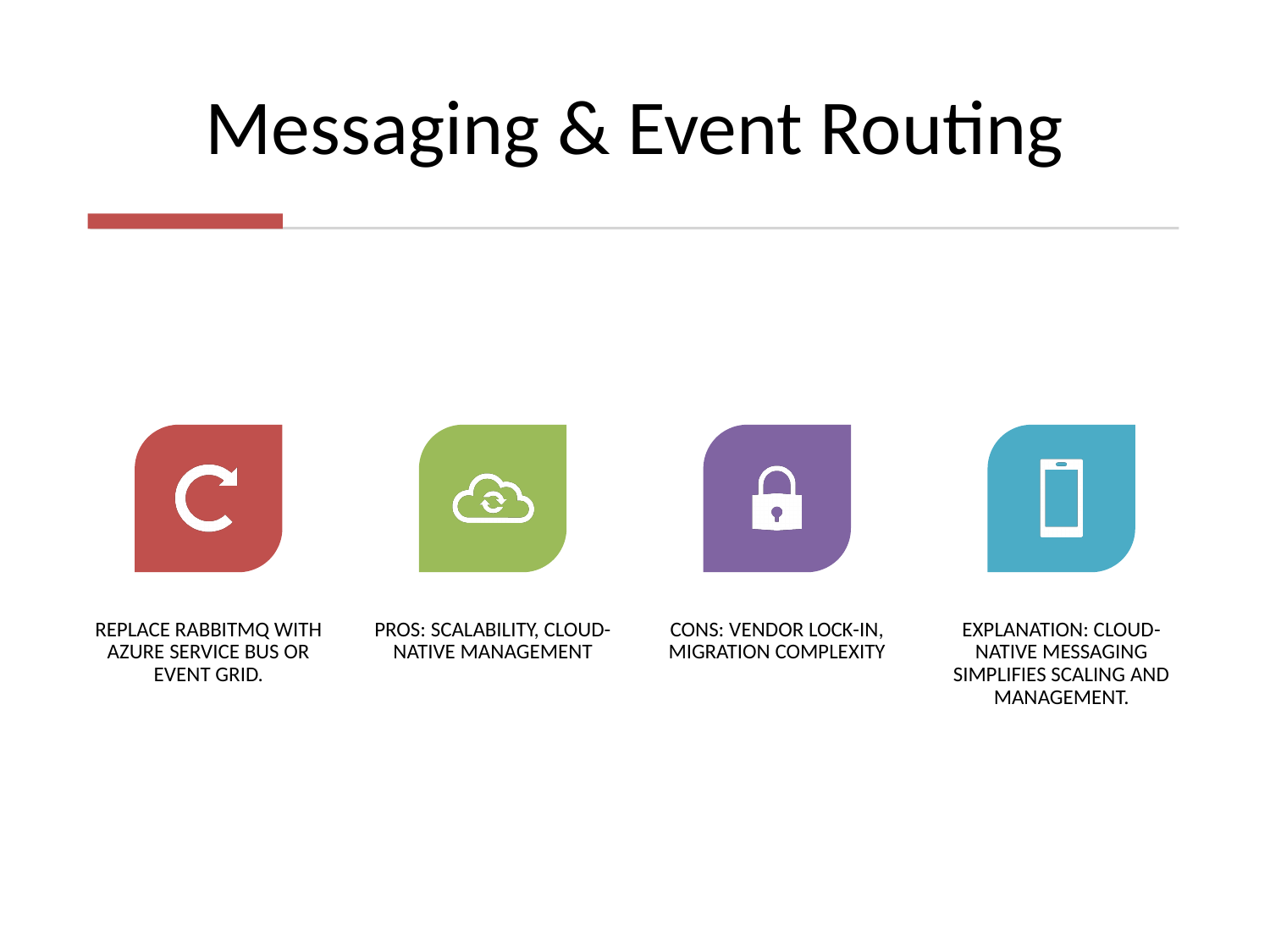

# Messaging & Event Routing

Replace RabbitMQ with Azure Service Bus or Event Grid.
Pros: Scalability, cloud-native management
Cons: Vendor lock-in, migration complexity
Explanation: Cloud-native messaging simplifies scaling and management.